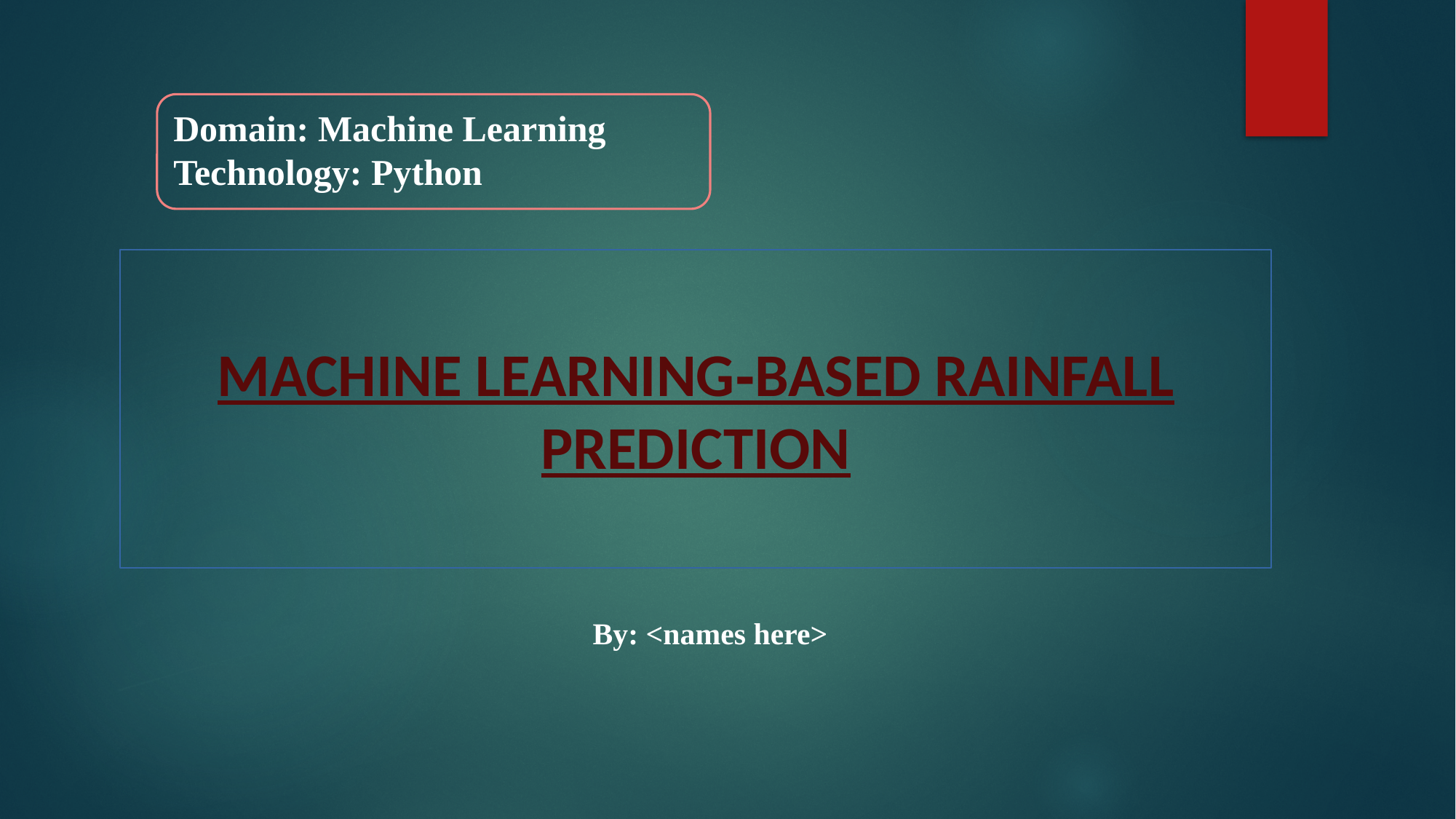

Domain: Machine Learning
Technology: Python

MACHINE LEARNING‑BASED RAINFALL PREDICTION
By: <names here>